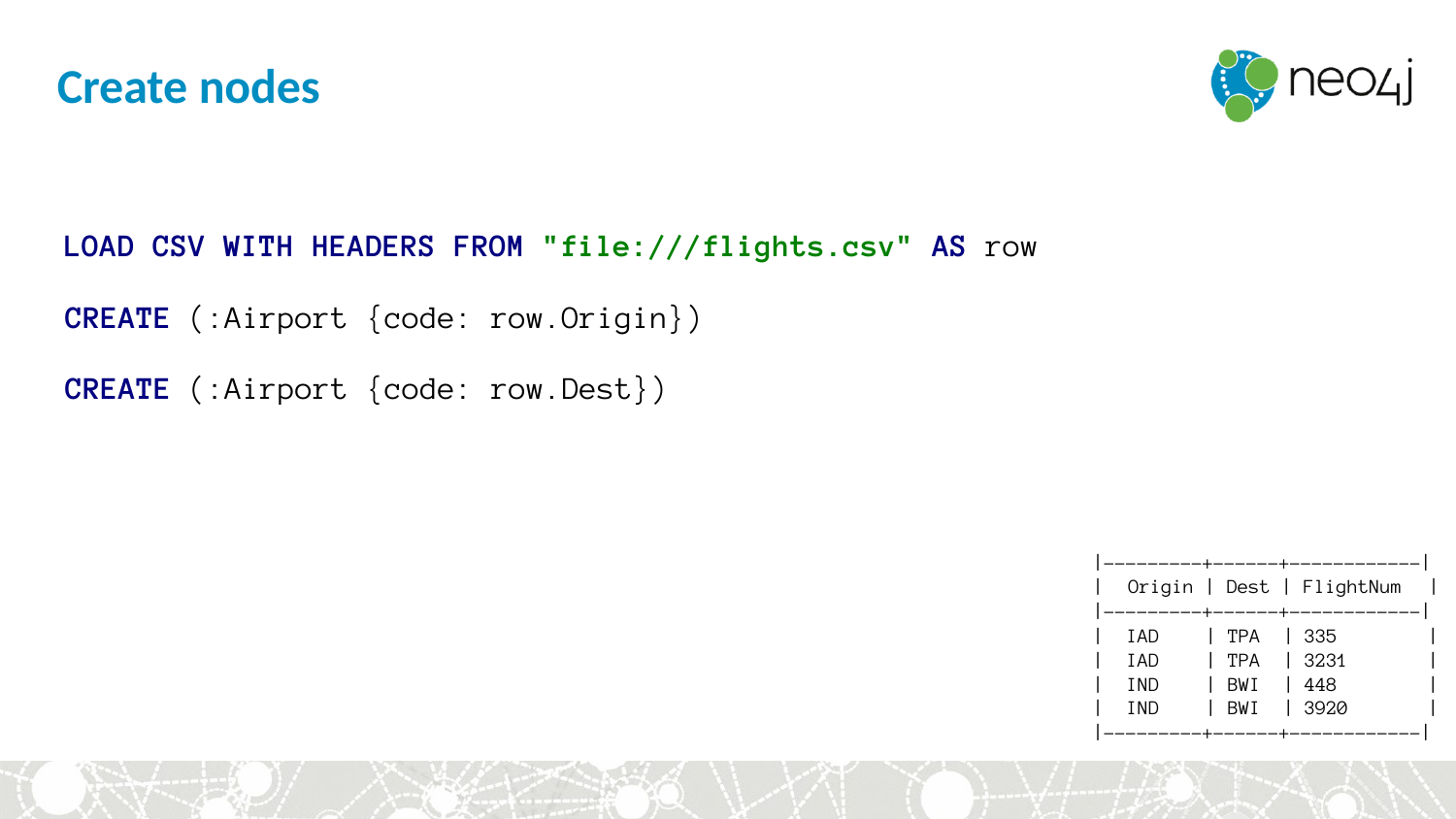

# Create nodes
LOAD CSV WITH HEADERS FROM "file:///flights.csv" AS row
| CREATE | (:Airport | {code: | row.Origin}) |
| --- | --- | --- | --- |
| CREATE | (:Airport | {code: | row.Dest}) |
|---------+------+------------|
|	Origin | Dest | FlightNum	|
|---------+------+------------|
| | | IAD | | | TPA | | | 335 | | |
| --- | --- | --- | --- | --- | --- | --- |
| | | IAD | | | TPA | | | 3231 | | |
| | | IND | | | BWI | | | 448 | | |
| | | IND | | | BWI | | | 3920 | | |
|---------+------+------------|